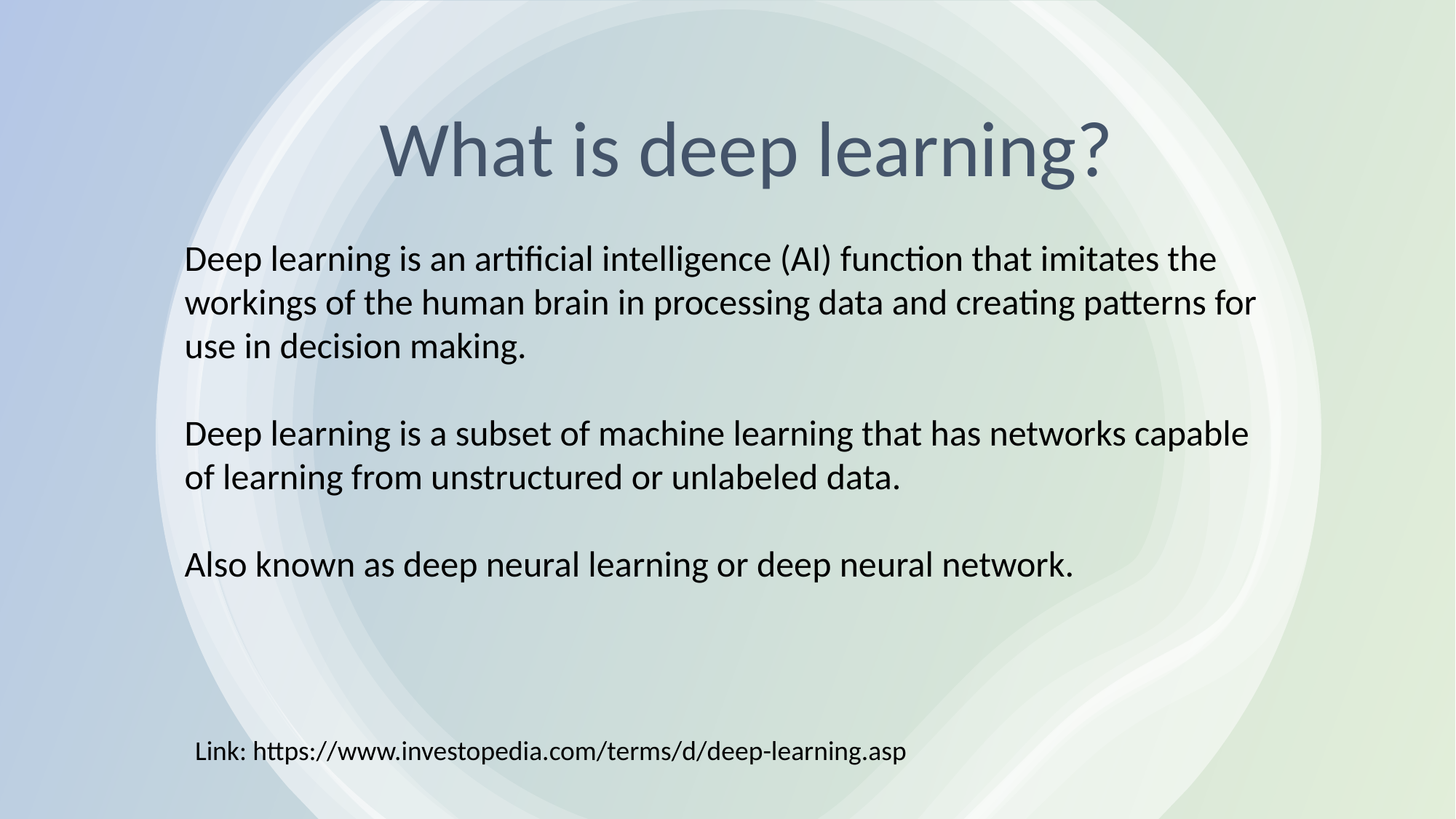

# What is deep learning?
Deep learning is an artificial intelligence (AI) function that imitates the workings of the human brain in processing data and creating patterns for use in decision making.

Deep learning is a subset of machine learning that has networks capable of learning from unstructured or unlabeled data.

Also known as deep neural learning or deep neural network.
Link: https://www.investopedia.com/terms/d/deep-learning.asp